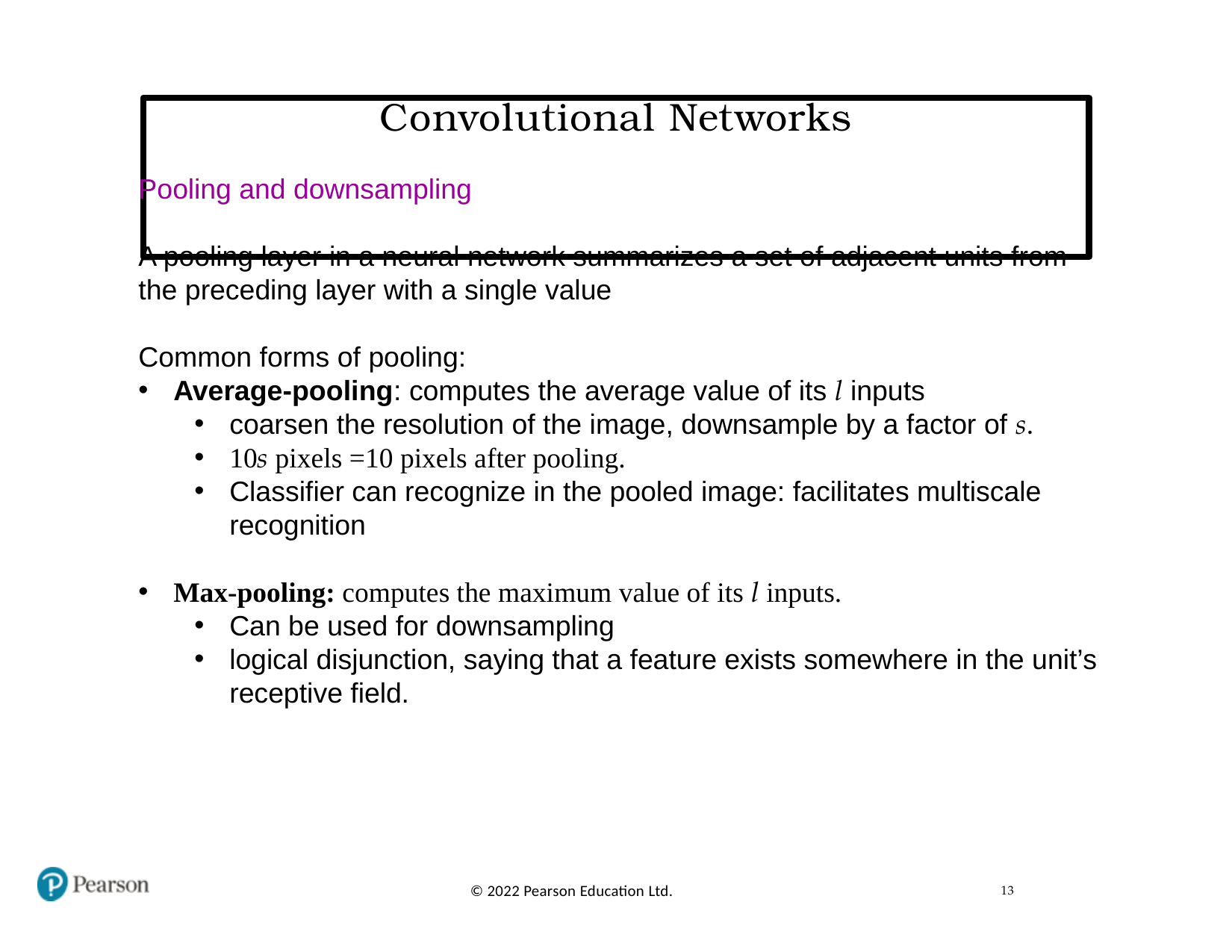

# Convolutional Networks
Pooling and downsampling

A pooling layer in a neural network summarizes a set of adjacent units from the preceding layer with a single value

Common forms of pooling:
Average-pooling: computes the average value of its l inputs
coarsen the resolution of the image, downsample by a factor of s.
10s pixels =10 pixels after pooling.
Classifier can recognize in the pooled image: facilitates multiscale recognition

Max-pooling: computes the maximum value of its l inputs.
Can be used for downsampling
logical disjunction, saying that a feature exists somewhere in the unit’s receptive field.

13